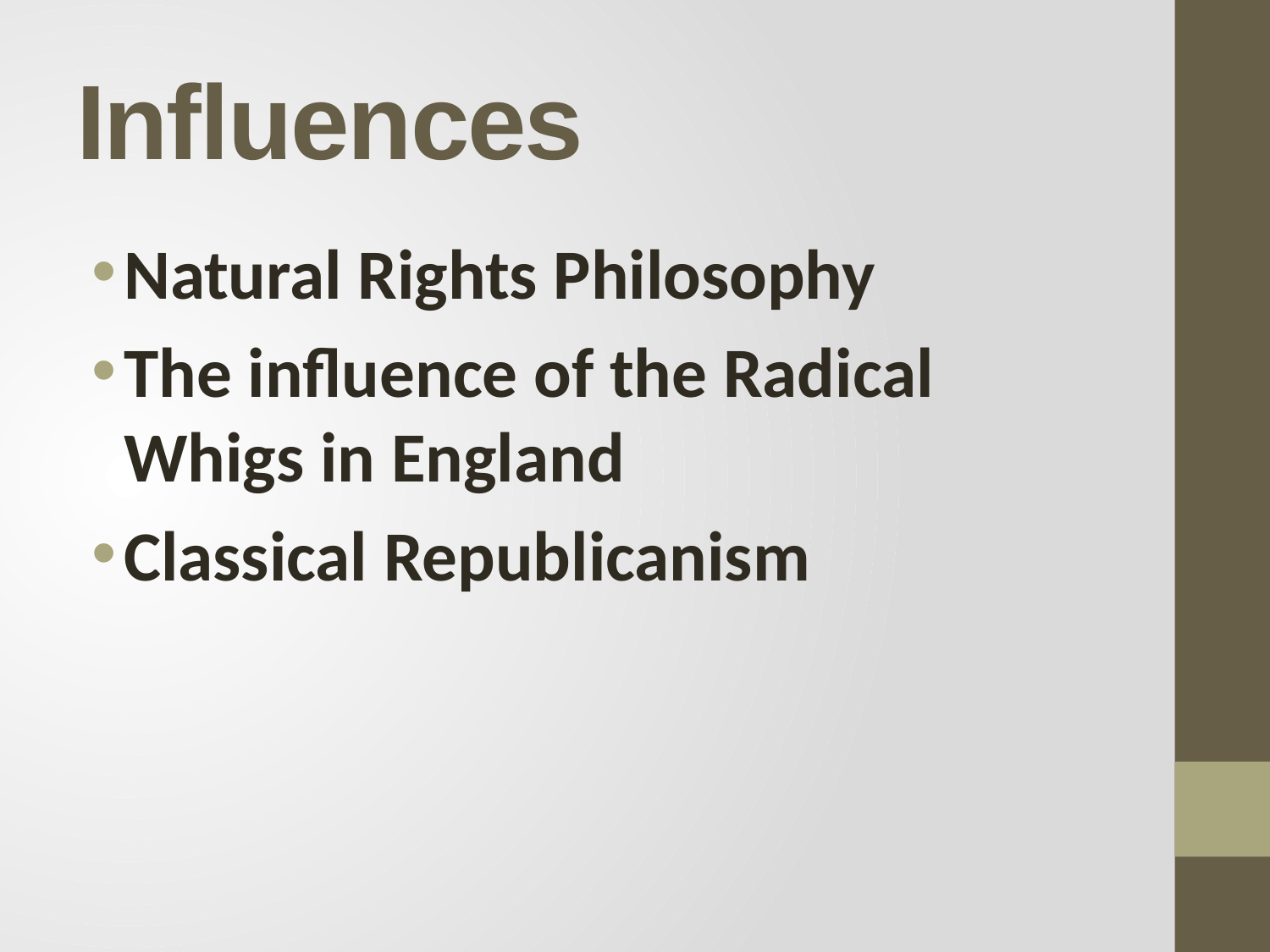

# Influences
Natural Rights Philosophy
The influence of the Radical Whigs in England
Classical Republicanism